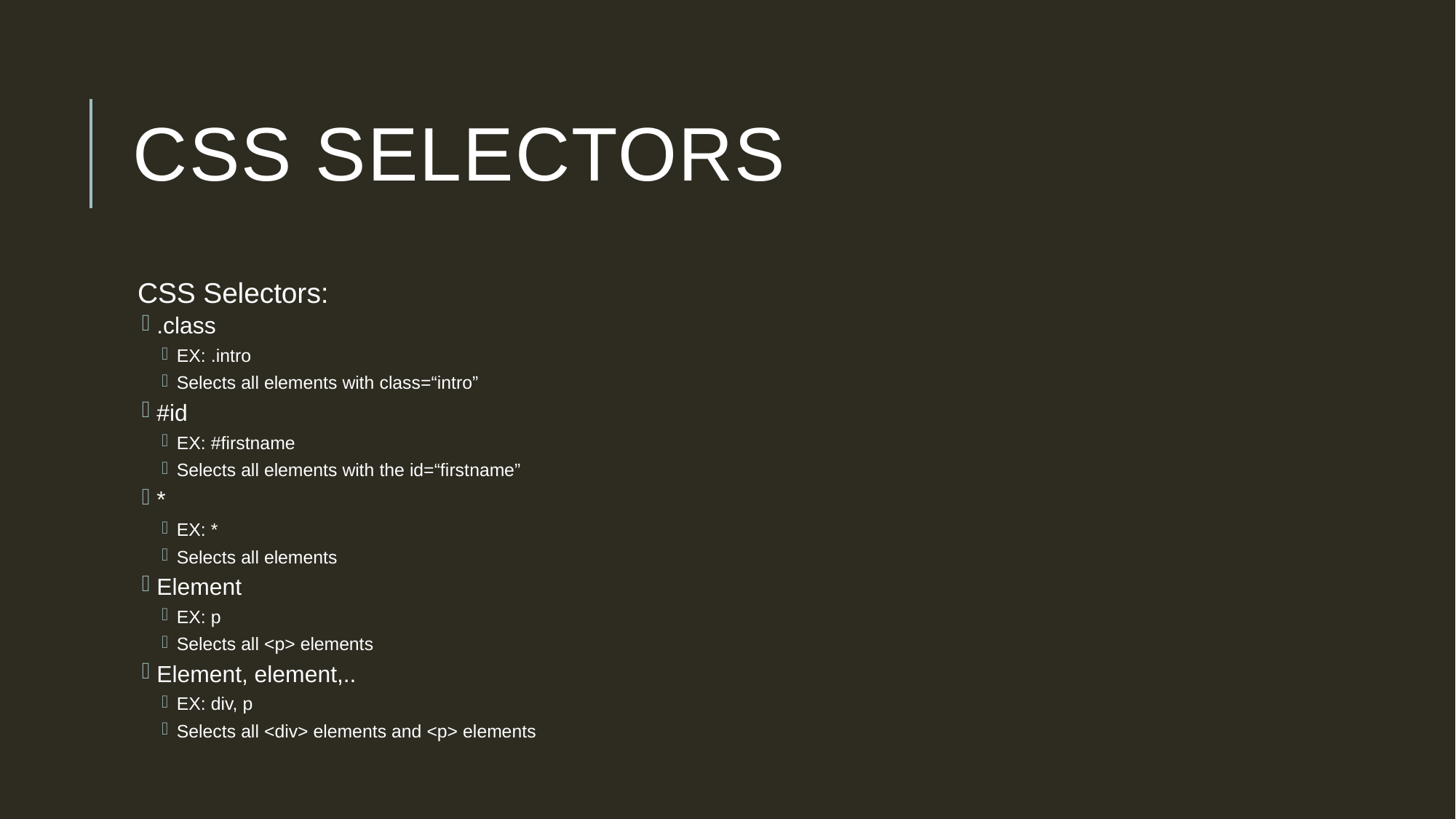

# CSS Selectors
CSS Selectors:
.class
EX: .intro
Selects all elements with class=“intro”
#id
EX: #firstname
Selects all elements with the id=“firstname”
*
EX: *
Selects all elements
Element
EX: p
Selects all <p> elements
Element, element,..
EX: div, p
Selects all <div> elements and <p> elements